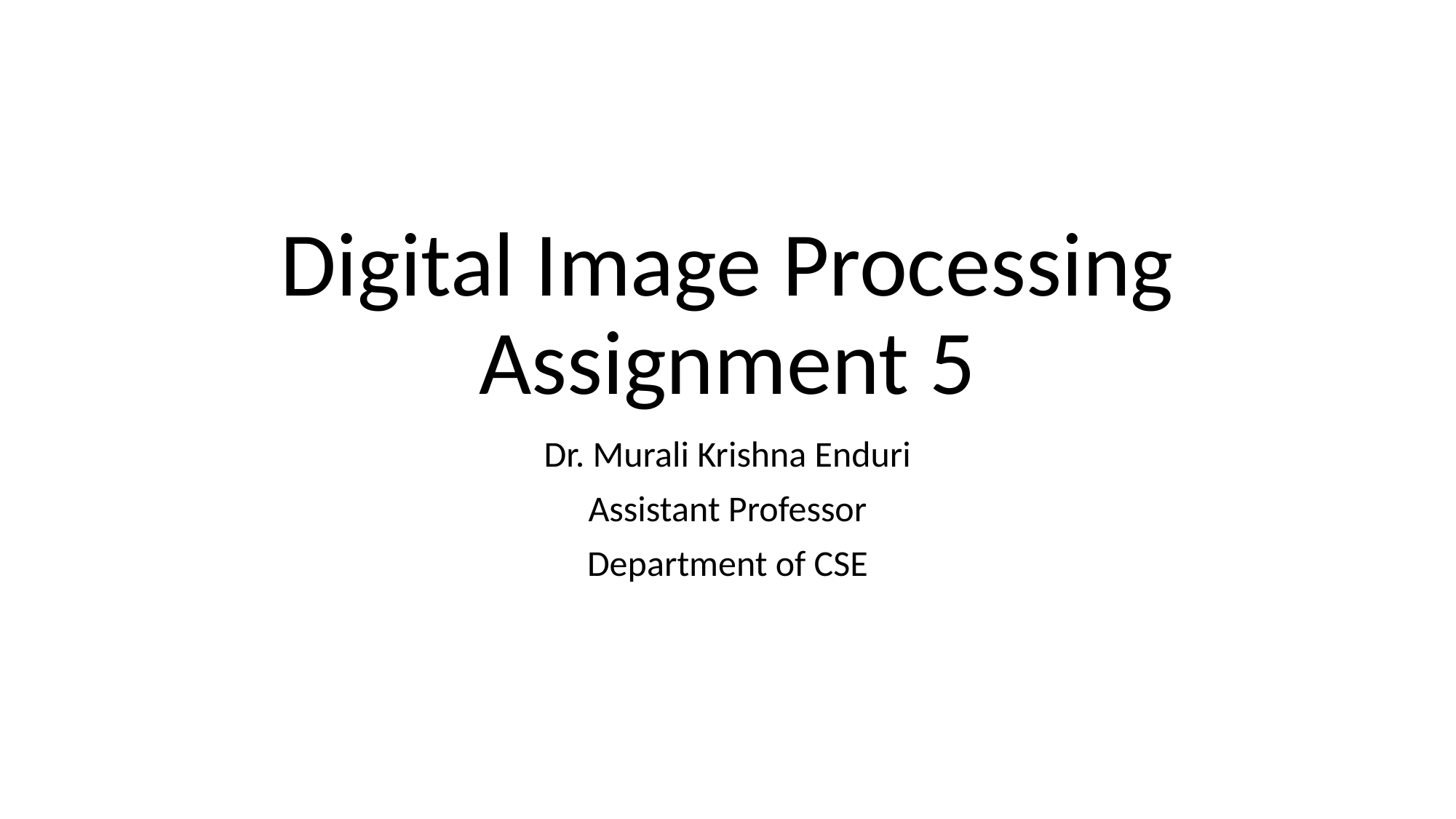

# Digital Image Processing Assignment 5
Dr. Murali Krishna Enduri
Assistant Professor
Department of CSE